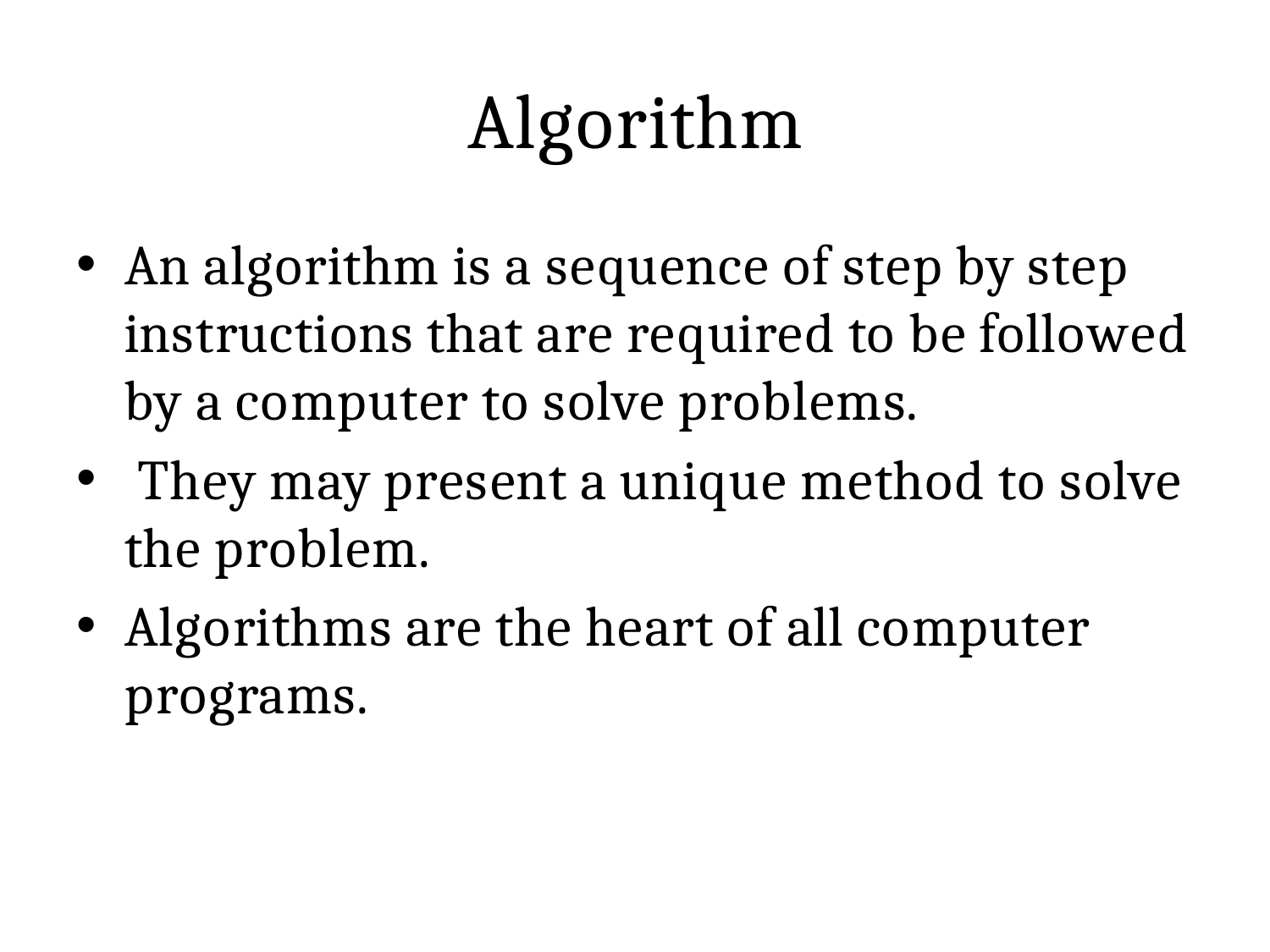

# Algorithm
An algorithm is a sequence of step by step instructions that are required to be followed by a computer to solve problems.
 They may present a unique method to solve the problem.
Algorithms are the heart of all computer programs.